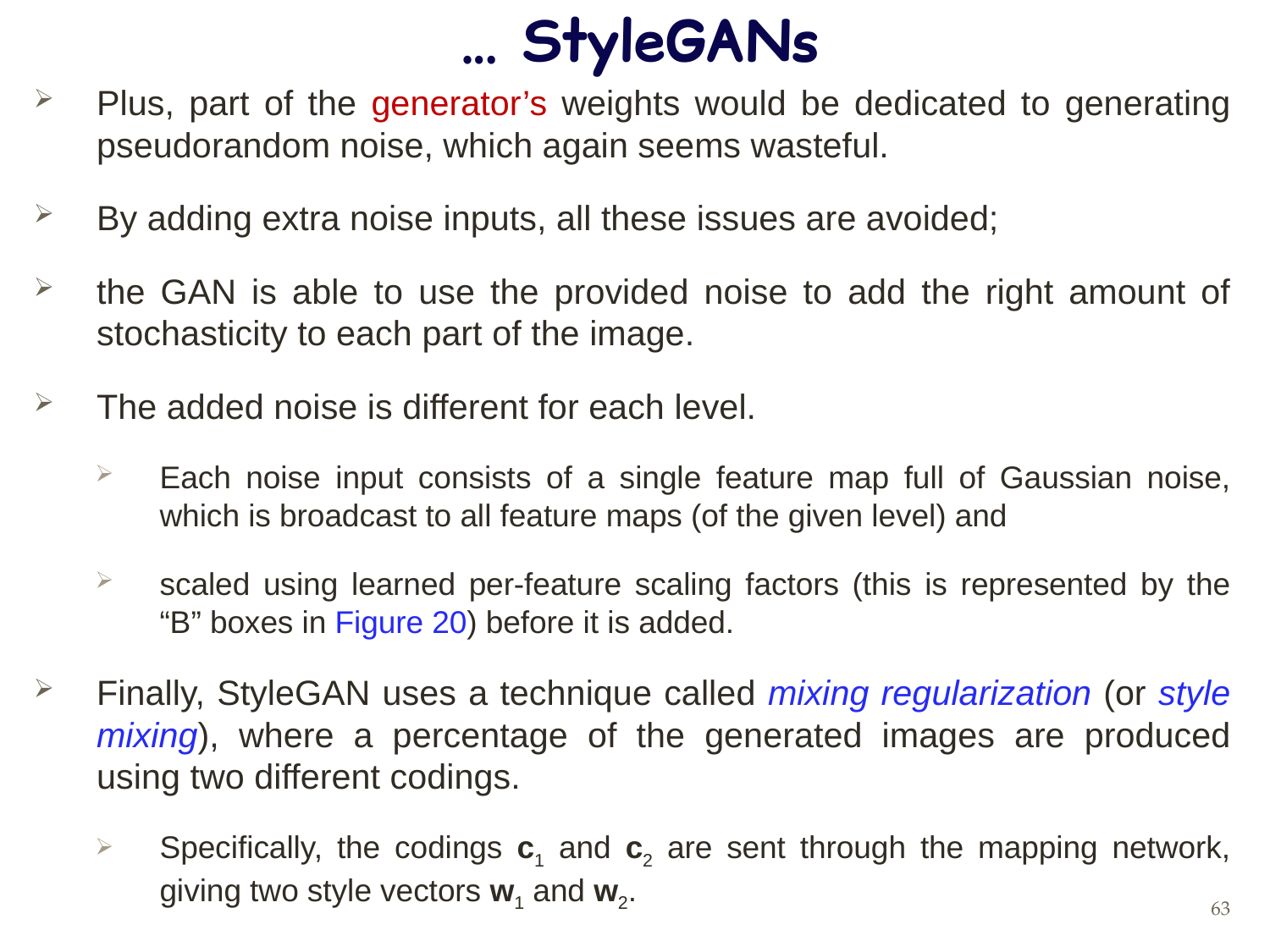

# … StyleGANs
Plus, part of the generator’s weights would be dedicated to generating pseudorandom noise, which again seems wasteful.
By adding extra noise inputs, all these issues are avoided;
the GAN is able to use the provided noise to add the right amount of stochasticity to each part of the image.
The added noise is different for each level.
Each noise input consists of a single feature map full of Gaussian noise, which is broadcast to all feature maps (of the given level) and
scaled using learned per-feature scaling factors (this is represented by the “B” boxes in Figure 20) before it is added.
Finally, StyleGAN uses a technique called mixing regularization (or style mixing), where a percentage of the generated images are produced using two different codings.
Specifically, the codings c1 and c2 are sent through the mapping network, giving two style vectors w1 and w2.

63